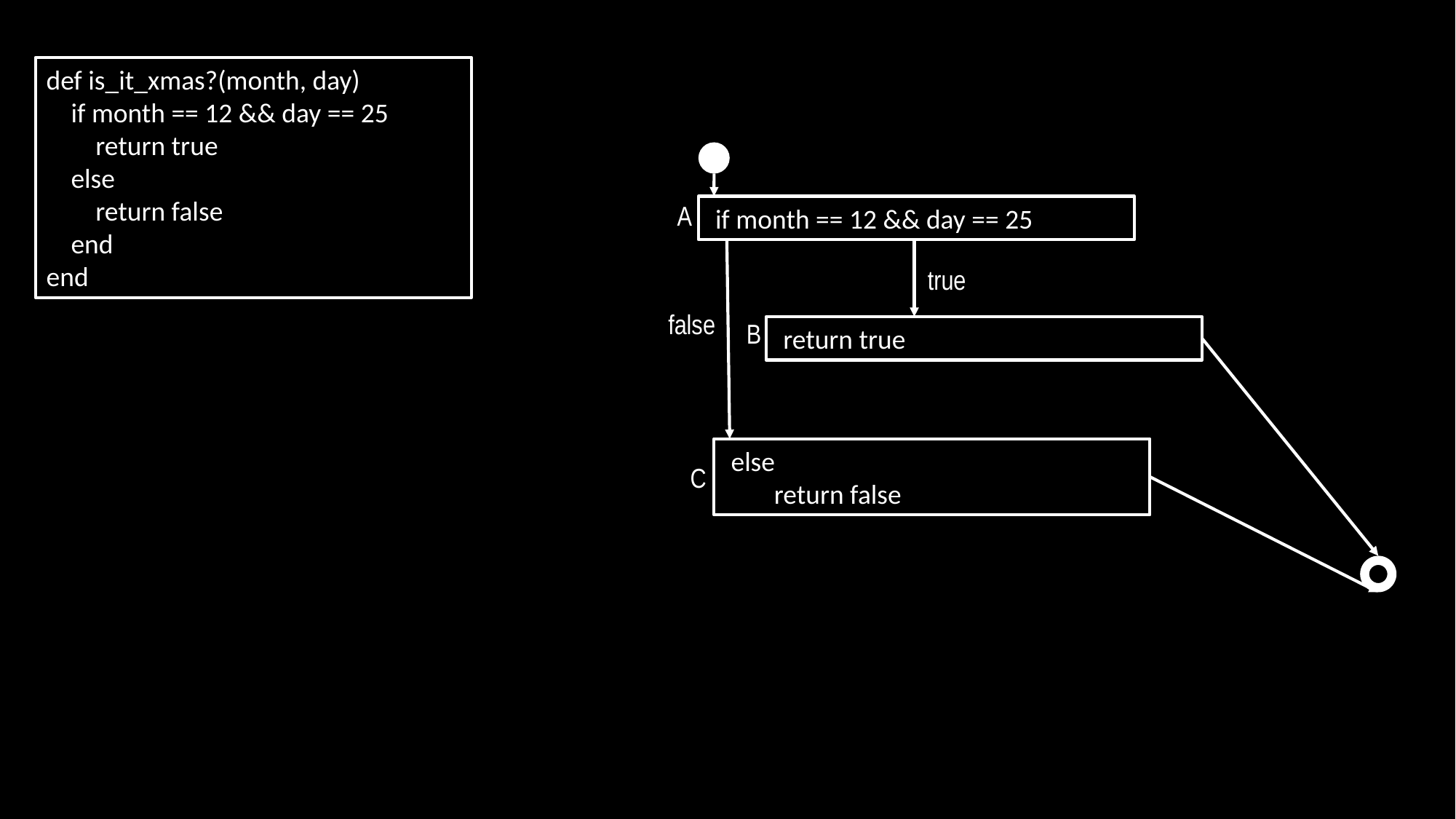

def is_it_xmas?(month, day)
    if month == 12 && day == 25
        return true
    else
        return false
    end
end

A
 if month == 12 && day == 25
true
false
B
 return true
 else
        return false
C